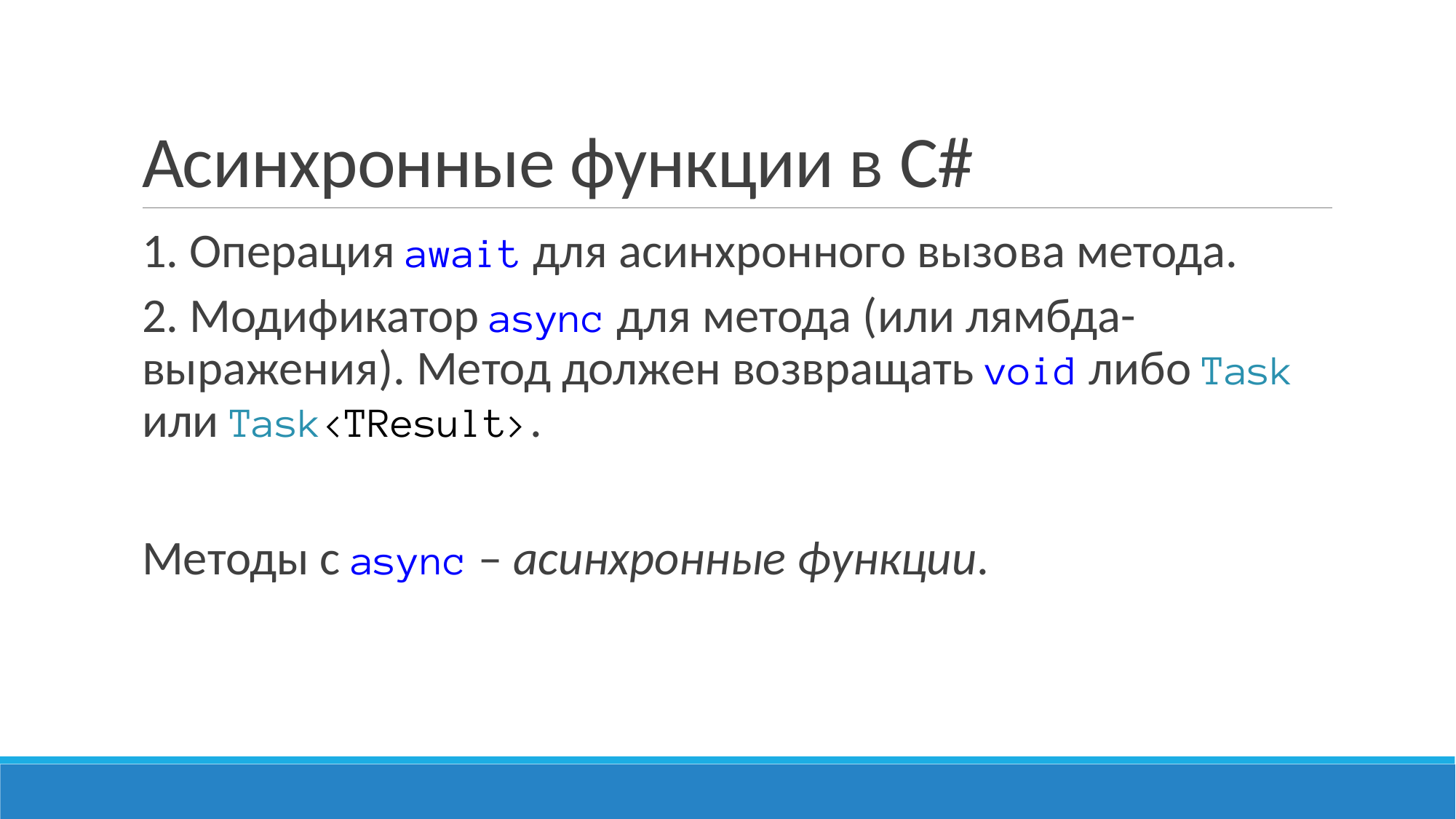

# Асинхронные функции в C#
1. Операция await для асинхронного вызова метода.
2. Модификатор async для метода (или лямбда-выражения). Метод должен возвращать void либо Task или Task<TResult>.

Методы с async – асинхронные функции.